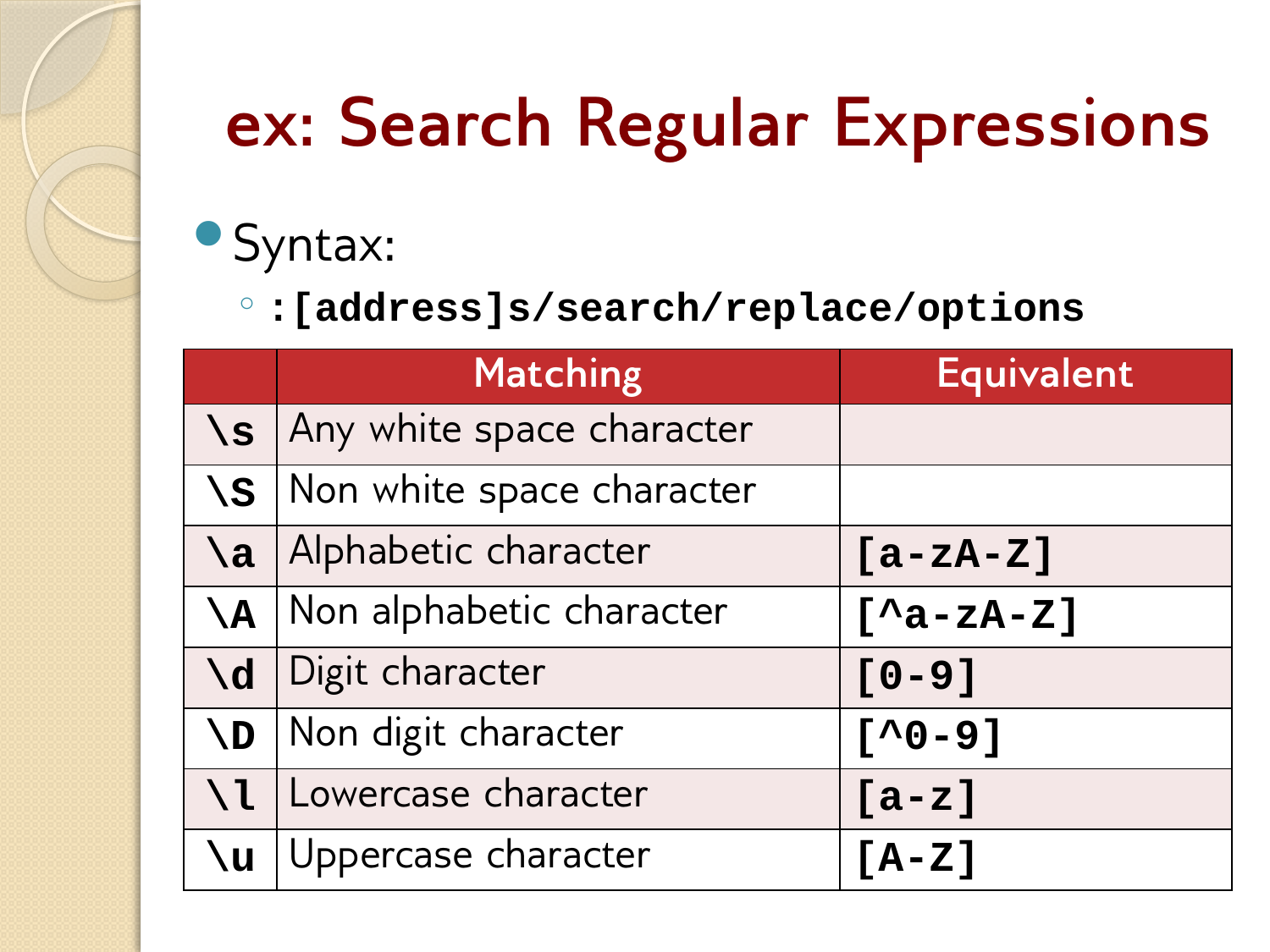

# ex: Search Regular Expressions
Syntax:
:[address]s/search/replace/options
|  | Matching | Equivalent |
| --- | --- | --- |
| \s | Any white space character |  |
| \S | Non white space character |  |
| \a | Alphabetic character | [a-zA-Z] |
| \A | Non alphabetic character | [^a-zA-Z] |
| \d | Digit character | [0-9] |
| \D | Non digit character | [^0-9] |
| \l | Lowercase character | [a-z] |
| \u | Uppercase character | [A-Z] |